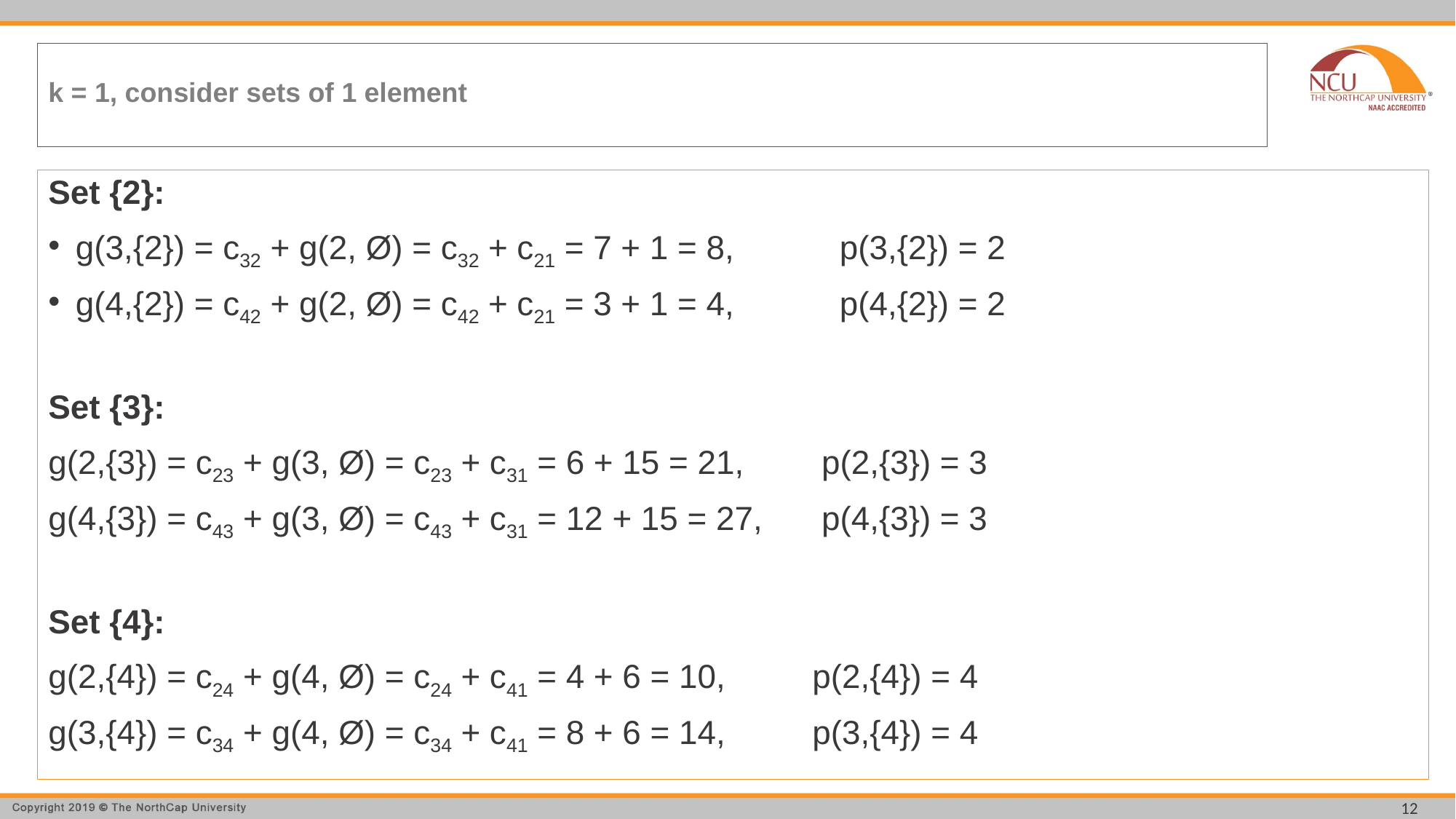

# k = 1, consider sets of 1 element
Set {2}:
g(3,{2}) = c32 + g(2, Ø) = c32 + c21 = 7 + 1 = 8,	p(3,{2}) = 2
g(4,{2}) = c42 + g(2, Ø) = c42 + c21 = 3 + 1 = 4,	p(4,{2}) = 2

Set {3}:
g(2,{3}) = c23 + g(3, Ø) = c23 + c31 = 6 + 15 = 21,	 p(2,{3}) = 3
g(4,{3}) = c43 + g(3, Ø) = c43 + c31 = 12 + 15 = 27,	 p(4,{3}) = 3

Set {4}:
g(2,{4}) = c24 + g(4, Ø) = c24 + c41 = 4 + 6 = 10,	p(2,{4}) = 4
g(3,{4}) = c34 + g(4, Ø) = c34 + c41 = 8 + 6 = 14,	p(3,{4}) = 4
12